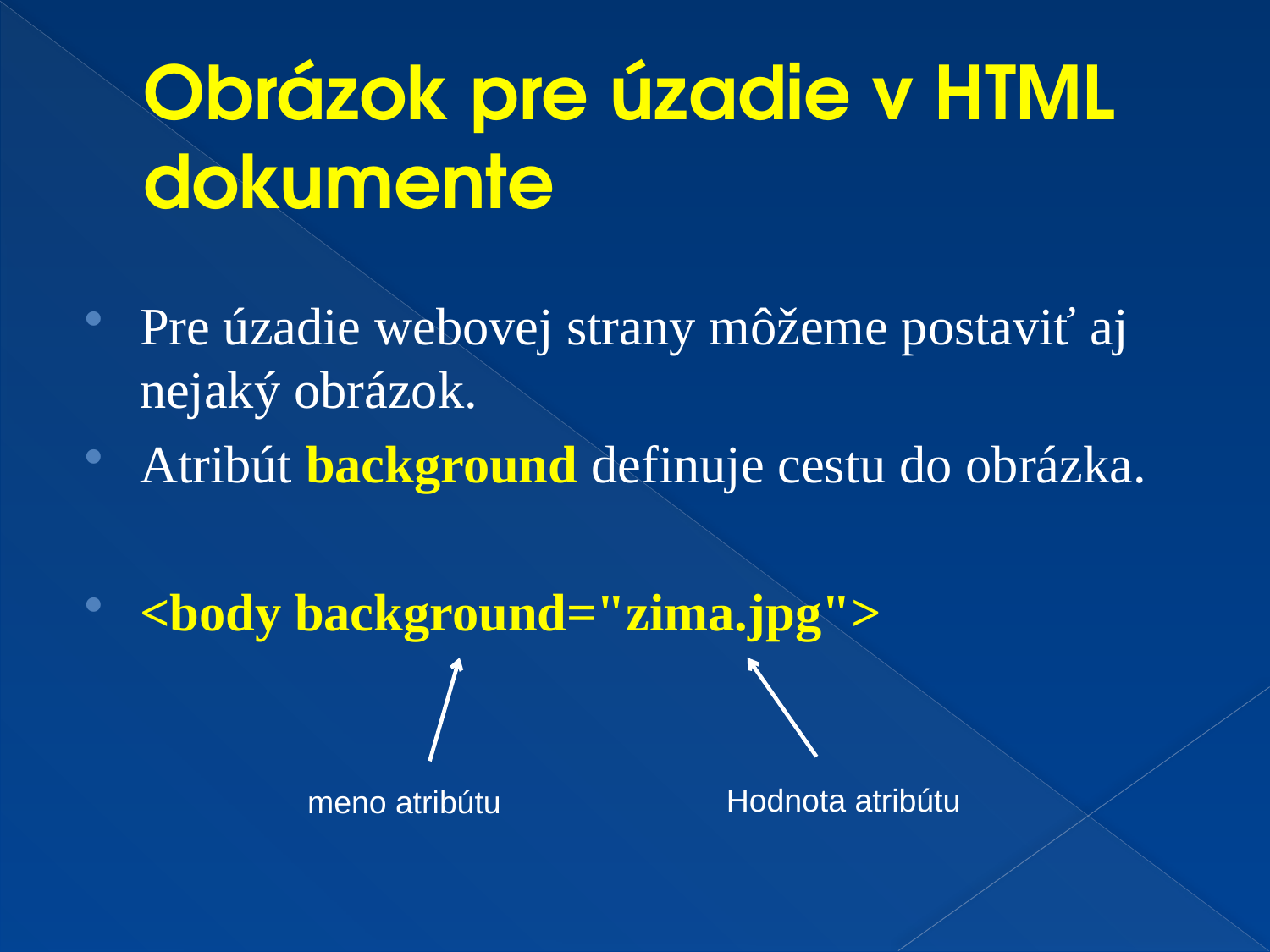

# Obrázok pre úzadie v HTML dokumente
Pre úzadie webovej strany môžeme postaviť aj nejaký obrázok.
Atribút background definuje cestu do obrázka.

<body background="zima.jpg">
Hodnota atribútu
meno atribútu